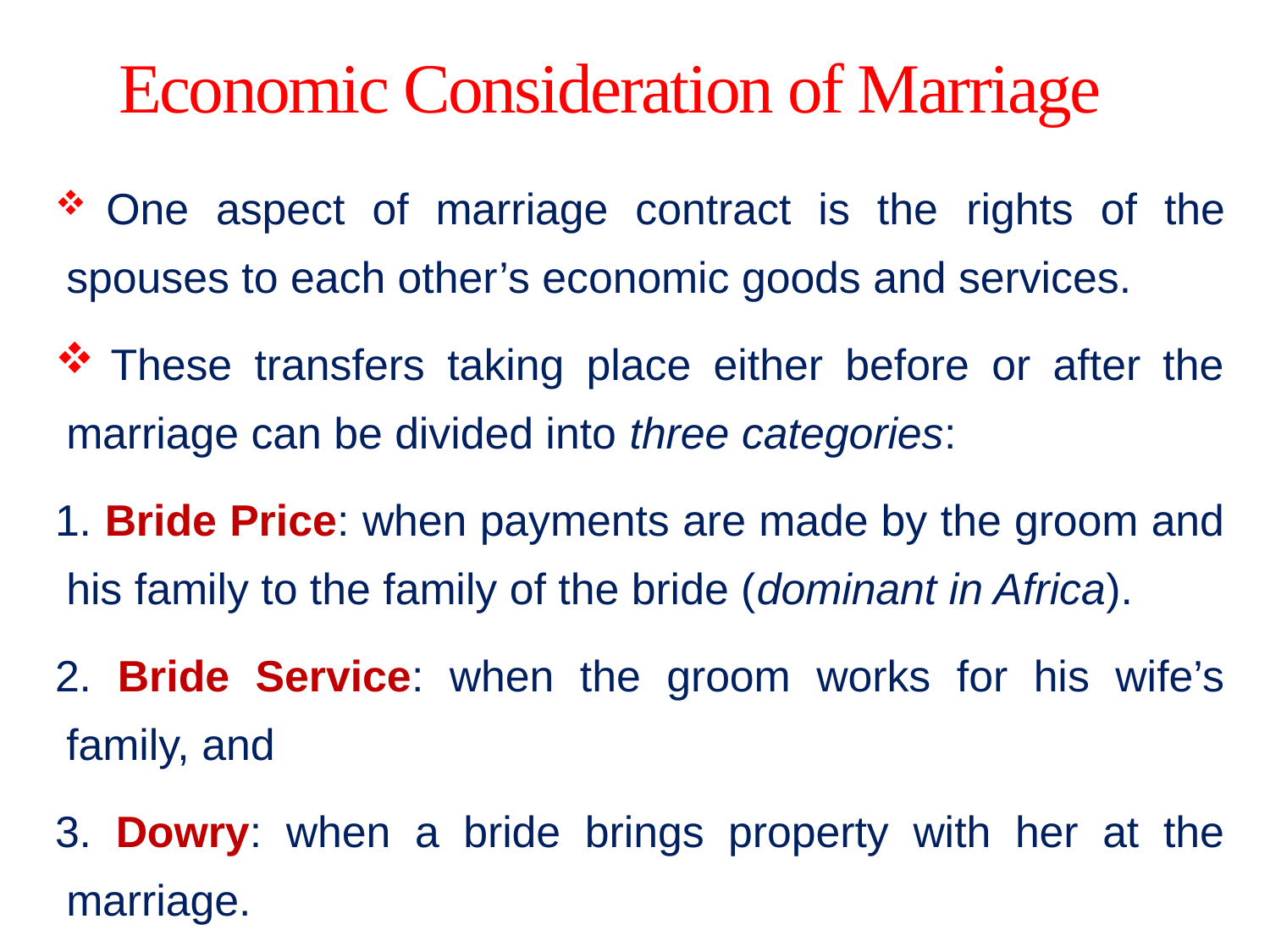

# Economic Consideration of Marriage
 One aspect of marriage contract is the rights of the spouses to each other’s economic goods and services.
 These transfers taking place either before or after the marriage can be divided into three categories:
1. Bride Price: when payments are made by the groom and his family to the family of the bride (dominant in Africa).
2. Bride Service: when the groom works for his wife’s family, and
3. Dowry: when a bride brings property with her at the marriage.